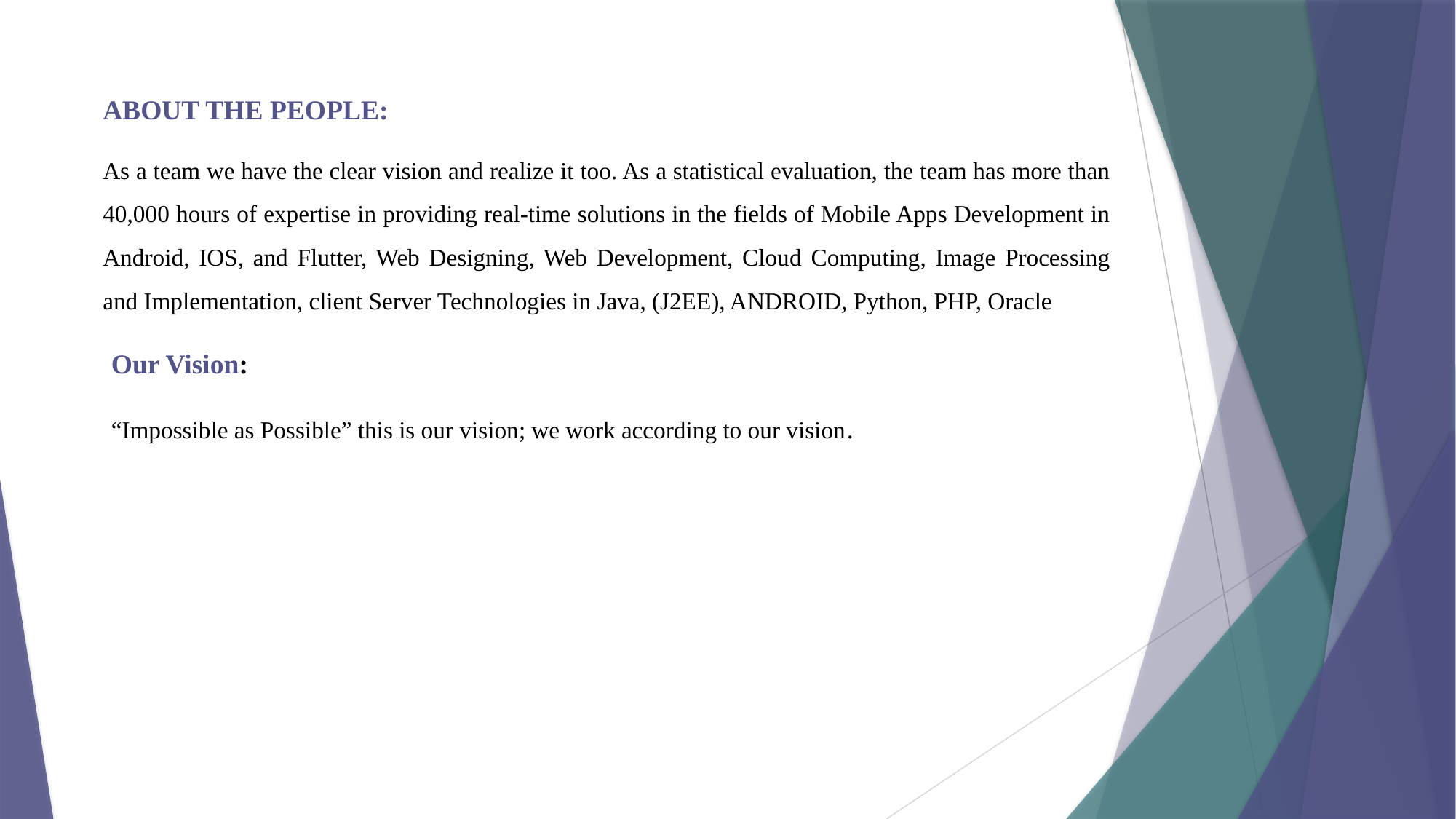

ABOUT THE PEOPLE:
As a team we have the clear vision and realize it too. As a statistical evaluation, the team has more than 40,000 hours of expertise in providing real-time solutions in the fields of Mobile Apps Development in Android, IOS, and Flutter, Web Designing, Web Development, Cloud Computing, Image Processing and Implementation, client Server Technologies in Java, (J2EE), ANDROID, Python, PHP, Oracle
Our Vision:
“Impossible as Possible” this is our vision; we work according to our vision.